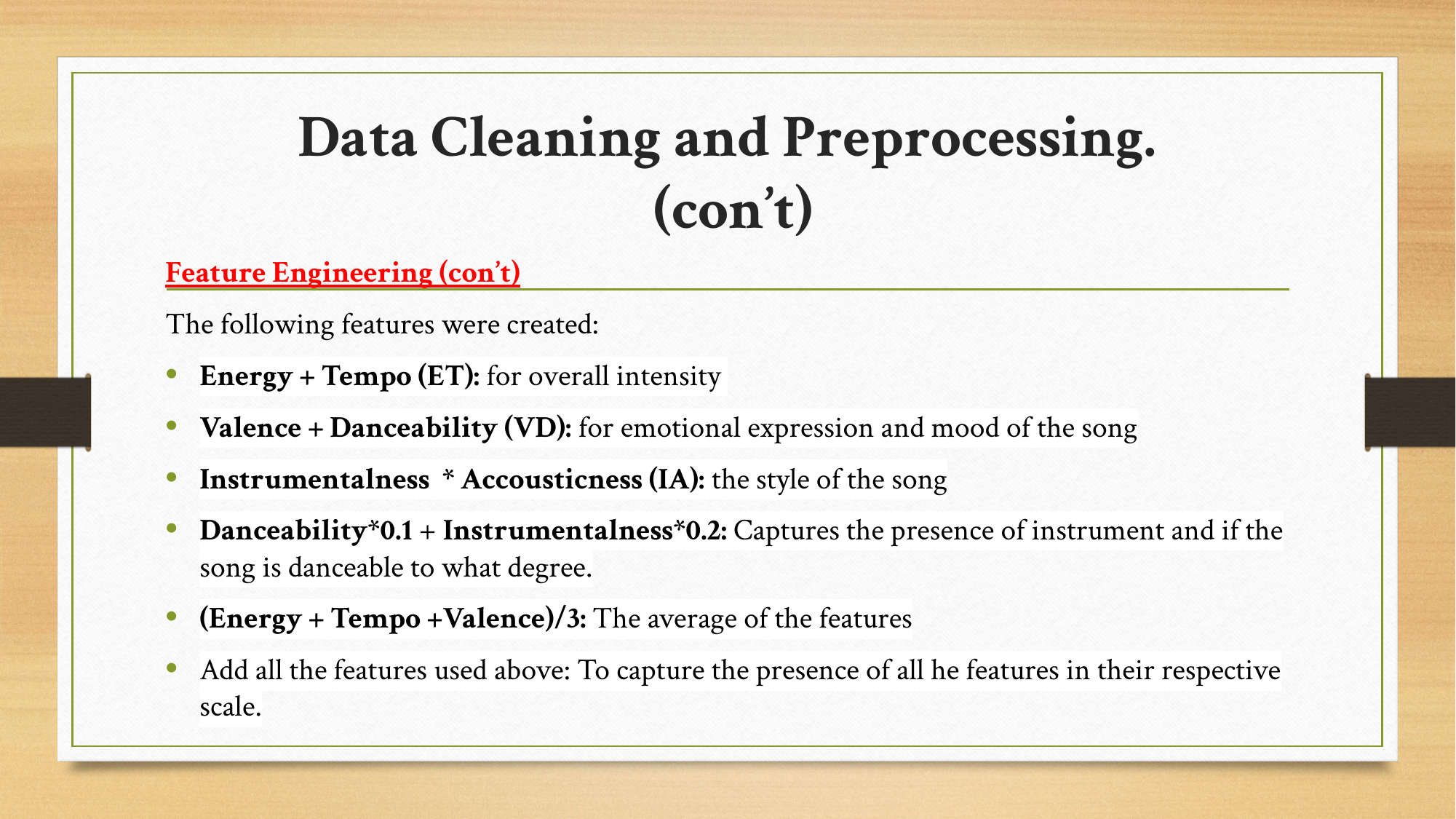

# Data Cleaning and Preprocessing. (con’t)
Feature Engineering (con’t)
The following features were created:
Energy + Tempo (ET): for overall intensity
Valence + Danceability (VD): for emotional expression and mood of the song
Instrumentalness  * Accousticness (IA): the style of the song
Danceability*0.1 + Instrumentalness*0.2: Captures the presence of instrument and if the song is danceable to what degree.
(Energy + Tempo +Valence)/3: The average of the features
Add all the features used above: To capture the presence of all he features in their respective scale.